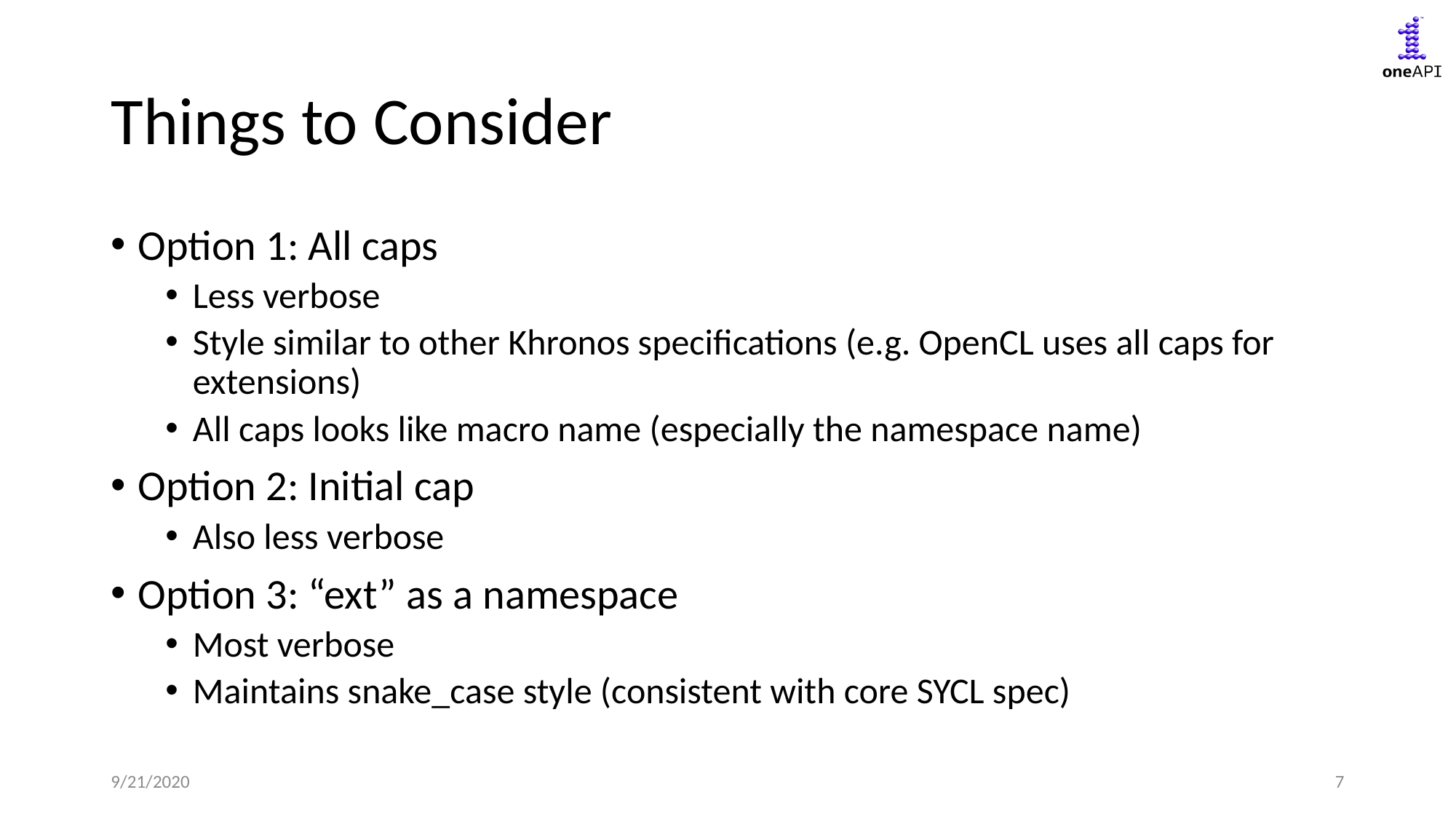

# Things to Consider
Option 1: All caps
Less verbose
Style similar to other Khronos specifications (e.g. OpenCL uses all caps for extensions)
All caps looks like macro name (especially the namespace name)
Option 2: Initial cap
Also less verbose
Option 3: “ext” as a namespace
Most verbose
Maintains snake_case style (consistent with core SYCL spec)
9/21/2020
7